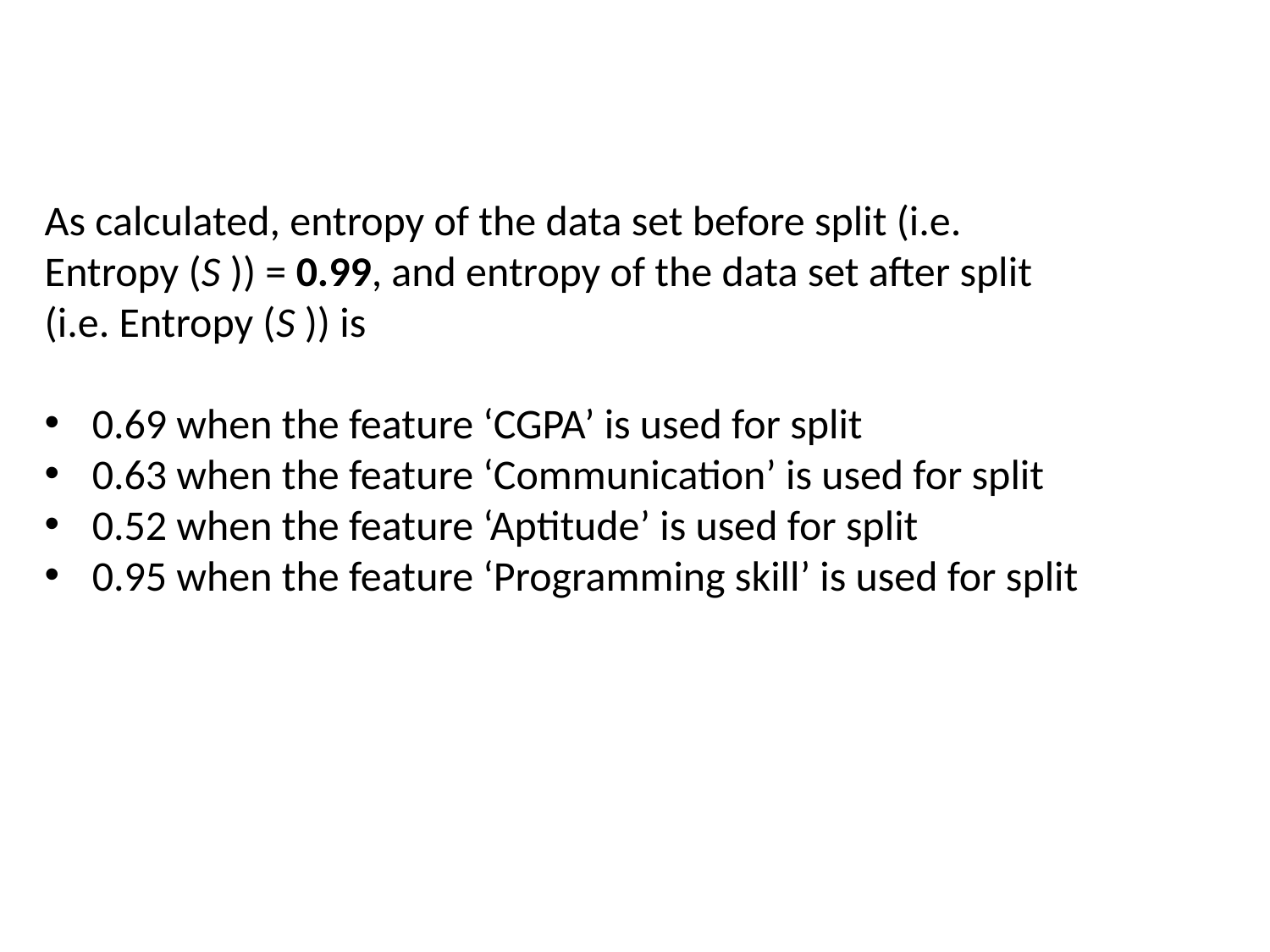

#
As calculated, entropy of the data set before split (i.e.
Entropy (S )) = 0.99, and entropy of the data set after split
(i.e. Entropy (S )) is

0.69 when the feature ‘CGPA’ is used for split
0.63 when the feature ‘Communication’ is used for split
0.52 when the feature ‘Aptitude’ is used for split
0.95 when the feature ‘Programming skill’ is used for split